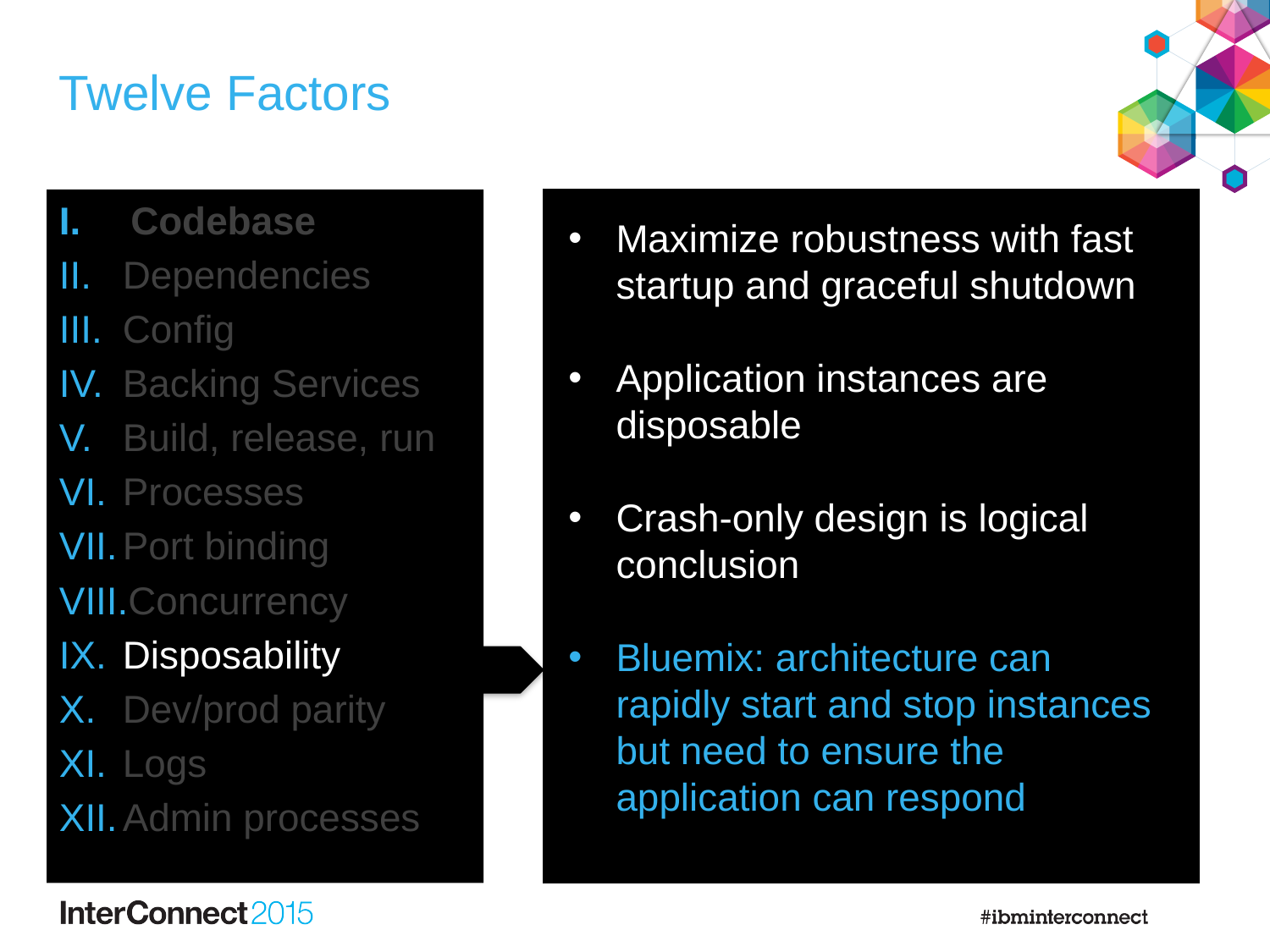

# Twelve Factors
Codebase
Dependencies
Config
Backing Services
Build, release, run
Processes
Port binding
Concurrency
Disposability
Dev/prod parity
Logs
Admin processes
Maximize robustness with fast startup and graceful shutdown

Application instances are disposable

Crash-only design is logical conclusion

Bluemix: architecture can rapidly start and stop instances but need to ensure the application can respond